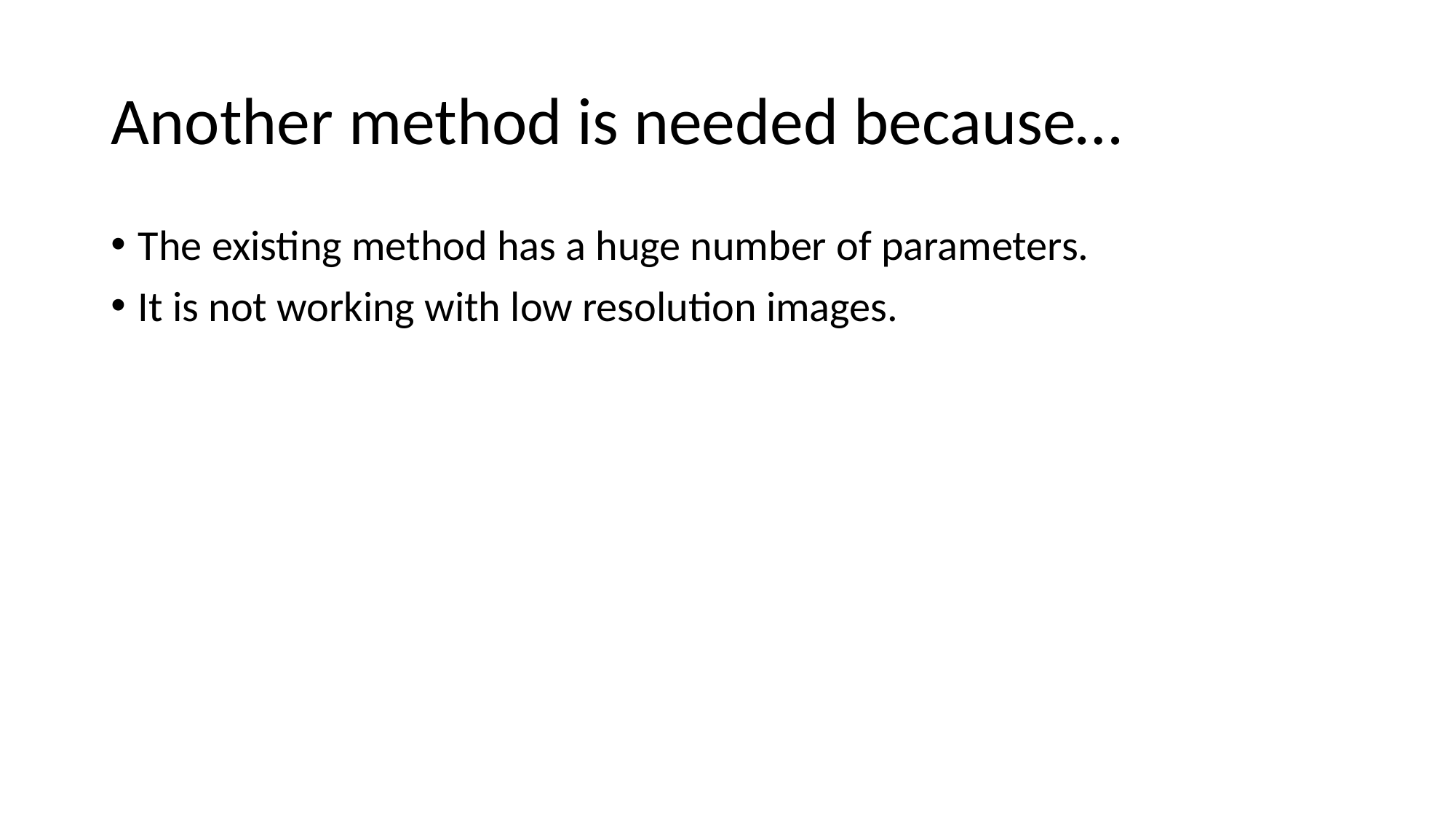

# Another method is needed because…
The existing method has a huge number of parameters.
It is not working with low resolution images.